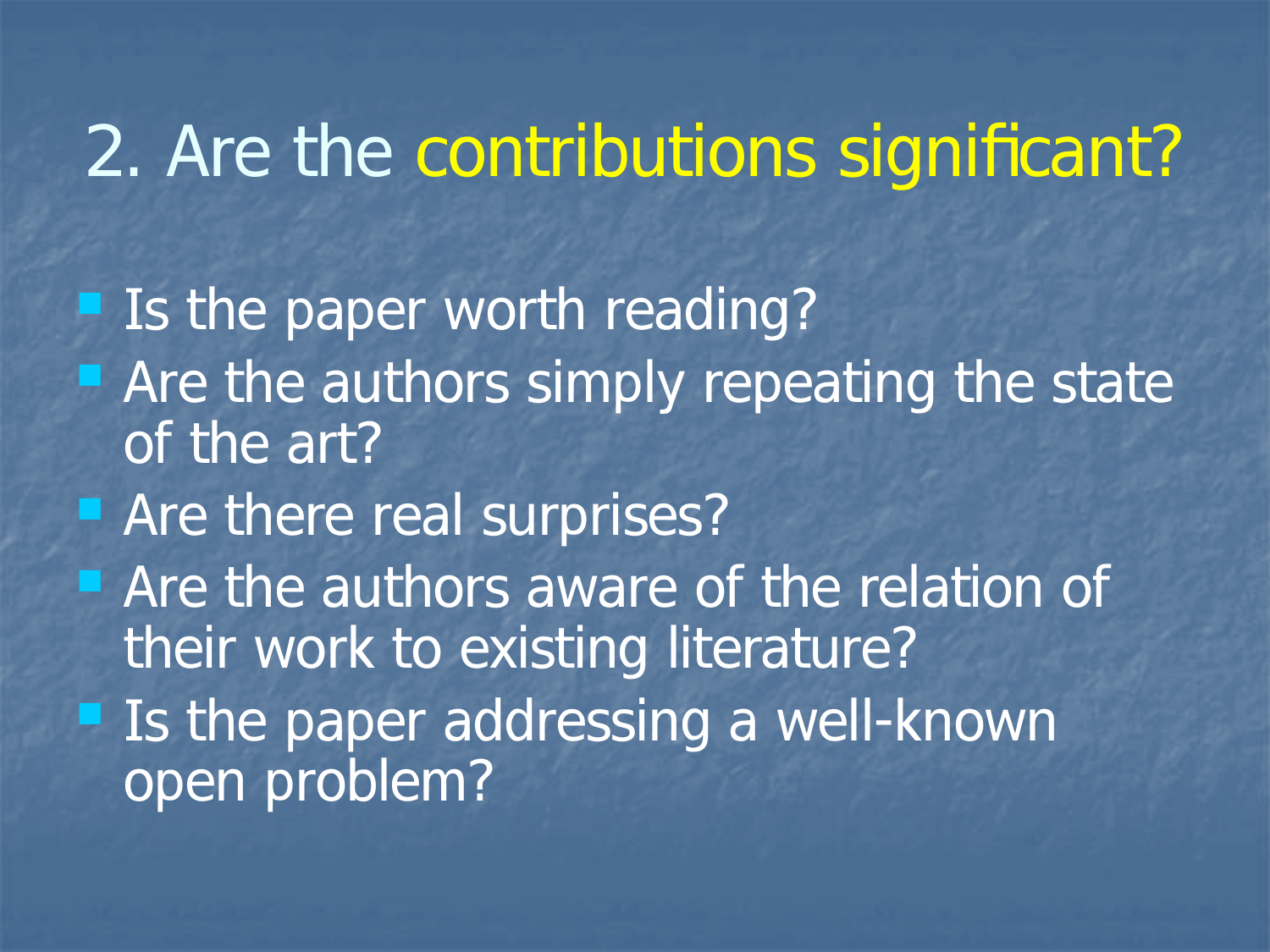

# 2. Are the contributions significant?
Is the paper worth reading?
Are the authors simply repeating the state of the art?
Are there real surprises?
Are the authors aware of the relation of their work to existing literature?
Is the paper addressing a well-known open problem?